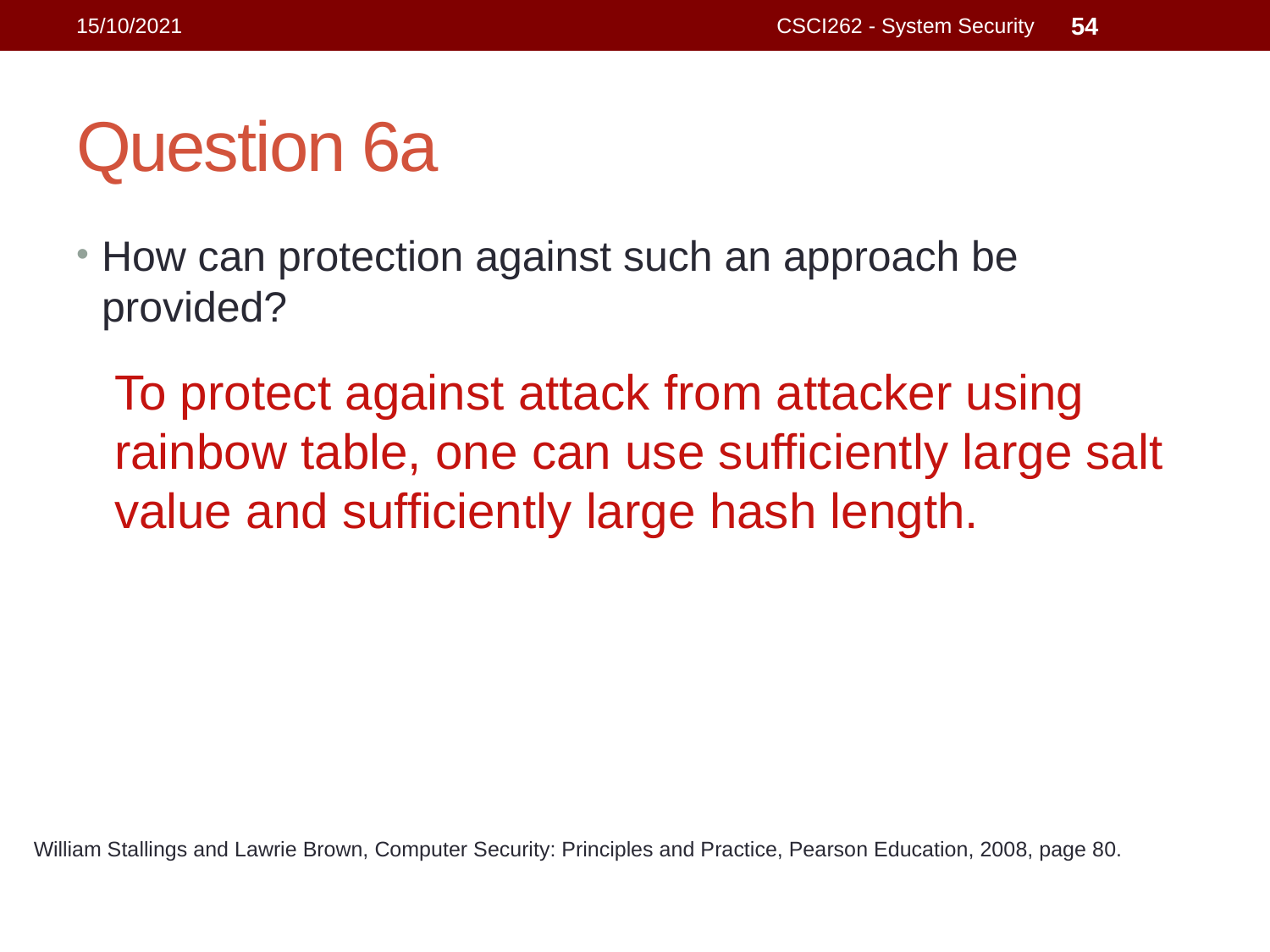

15/10/2021
CSCI262 - System Security
54
# Question 6a
How can protection against such an approach be provided?

To protect against attack from attacker using rainbow table, one can use sufficiently large salt value and sufficiently large hash length.
William Stallings and Lawrie Brown, Computer Security: Principles and Practice, Pearson Education, 2008, page 80.